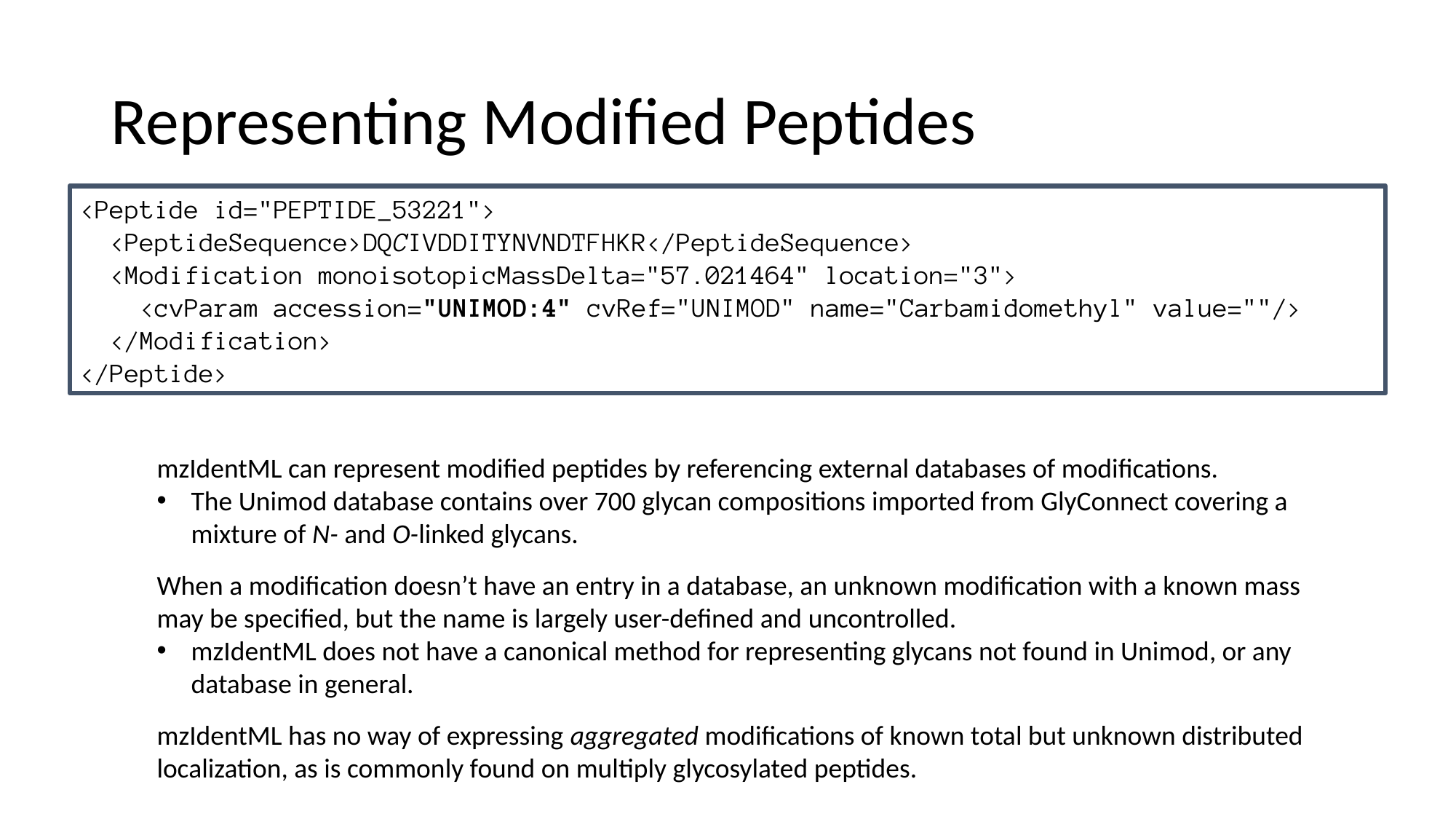

# Representing Modified Peptides
<Peptide id="PEPTIDE_53221">
  <PeptideSequence>DQCIVDDITYNVNDTFHKR</PeptideSequence>
  <Modification monoisotopicMassDelta="57.021464" location="3">
    <cvParam accession="UNIMOD:4" cvRef="UNIMOD" name="Carbamidomethyl" value=""/>
  </Modification>
</Peptide>
mzIdentML can represent modified peptides by referencing external databases of modifications.
The Unimod database contains over 700 glycan compositions imported from GlyConnect covering a mixture of N- and O-linked glycans.

When a modification doesn’t have an entry in a database, an unknown modification with a known mass may be specified, but the name is largely user-defined and uncontrolled.
mzIdentML does not have a canonical method for representing glycans not found in Unimod, or any database in general.

mzIdentML has no way of expressing aggregated modifications of known total but unknown distributed localization, as is commonly found on multiply glycosylated peptides.